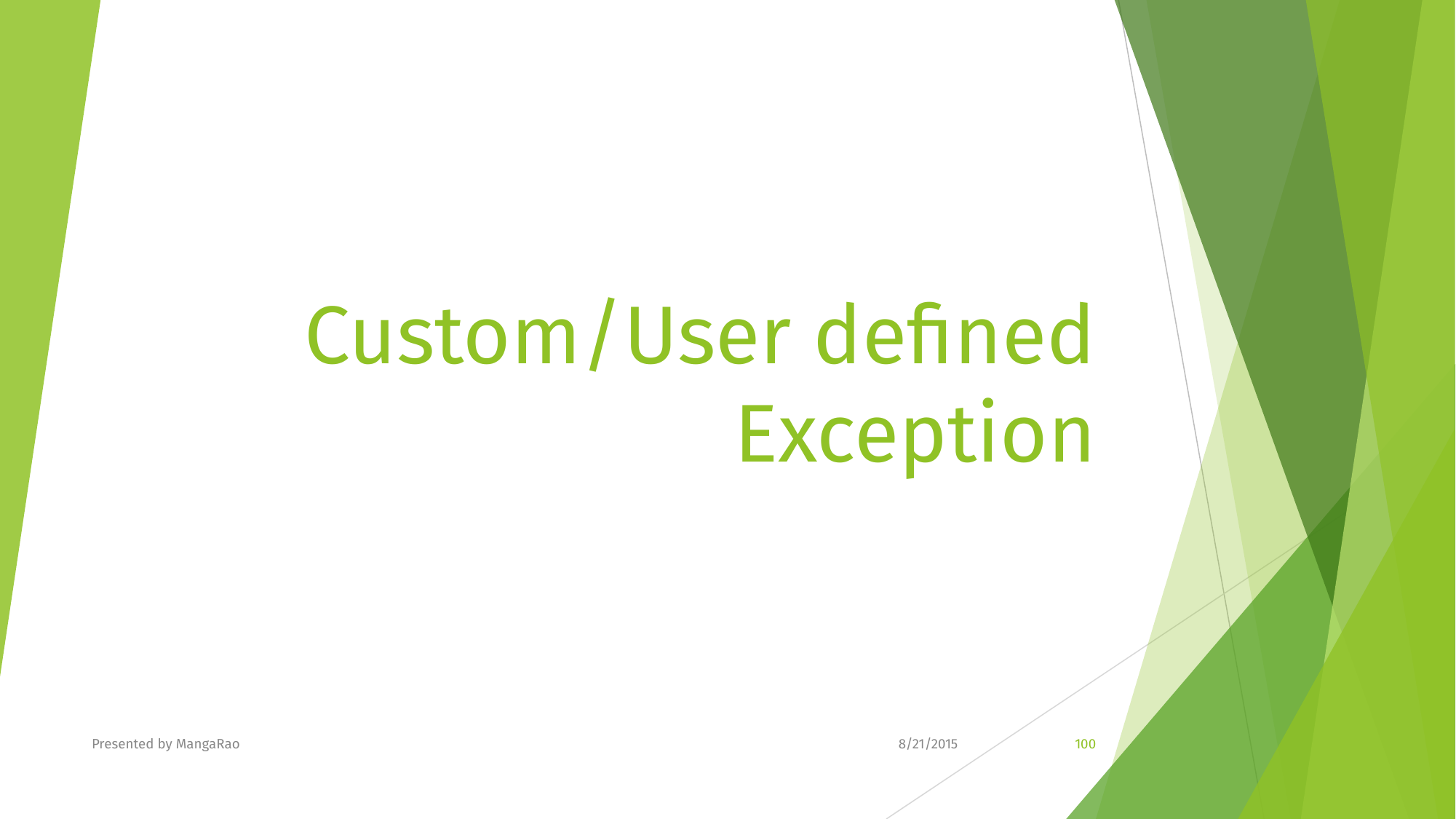

# Custom/User defined Exception

Presented by MangaRao
8/21/2015
100